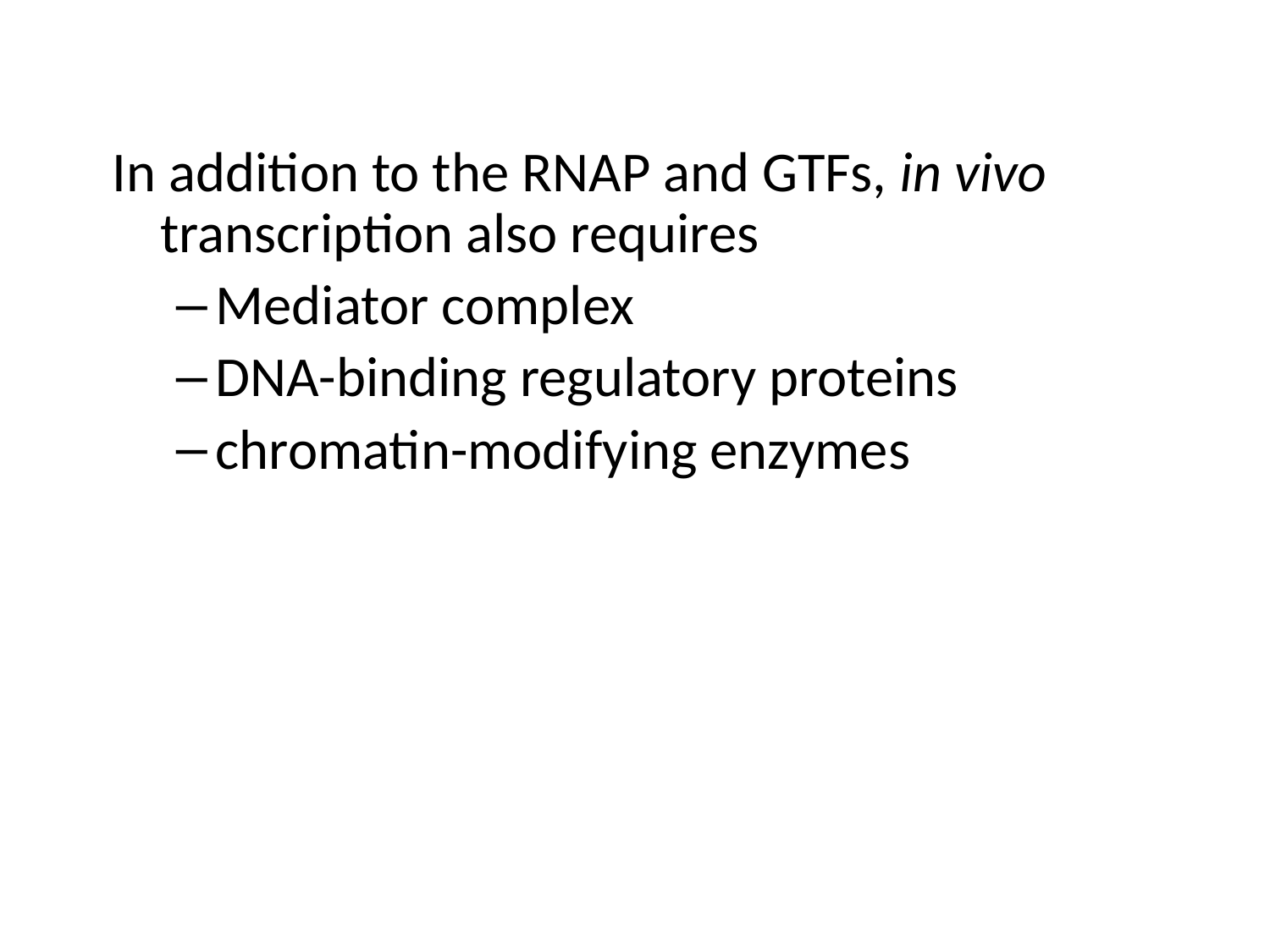

In addition to the RNAP and GTFs, in vivo transcription also requires
Mediator complex
DNA-binding regulatory proteins
chromatin-modifying enzymes